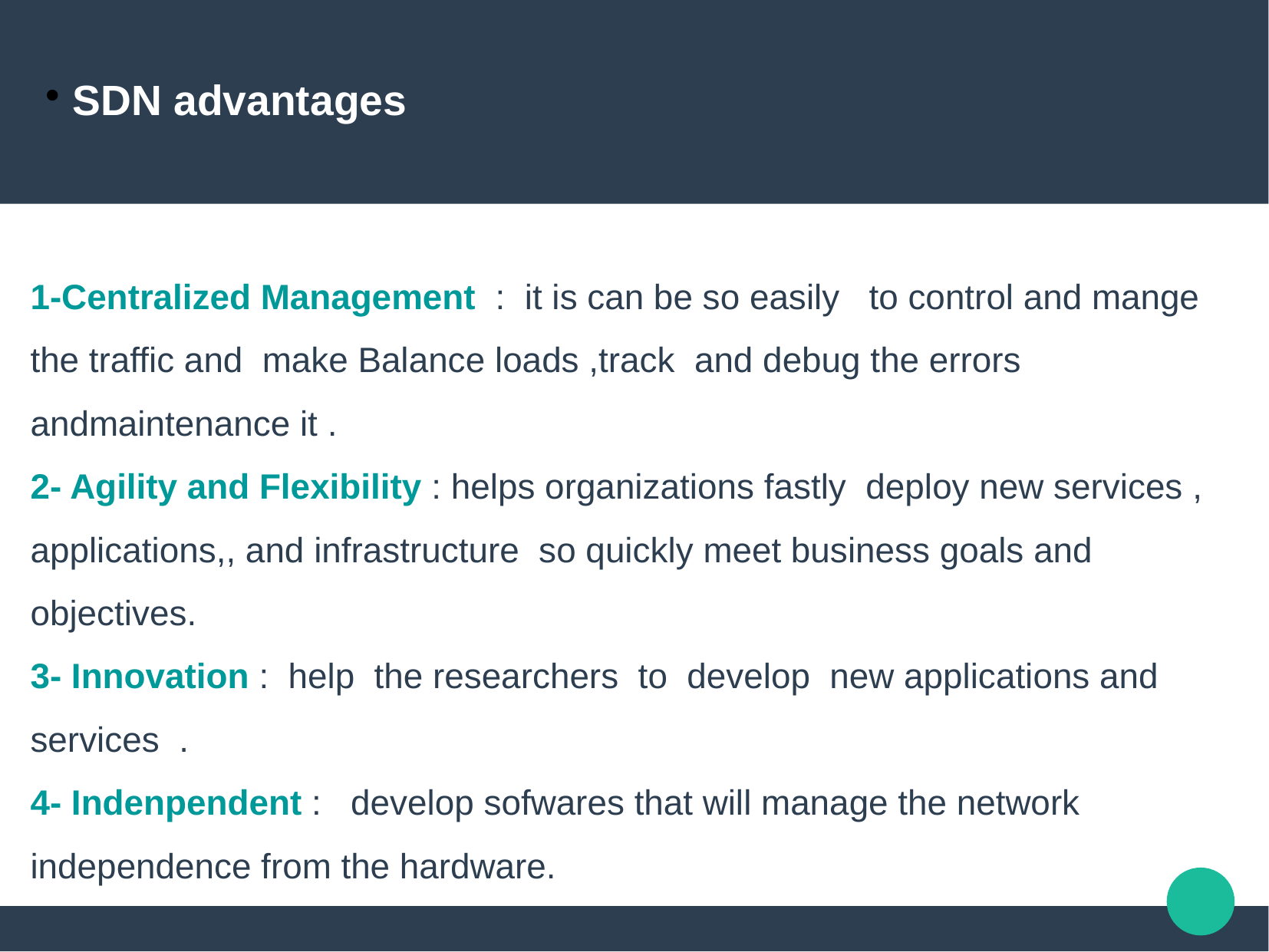

SDN advantages
1-Centralized Management  :  it is can be so easily   to control and mange the traffic and  make Balance loads ,track  and debug the errors andmaintenance it .
2- Agility and Flexibility : helps organizations fastly  deploy new services , applications,, and infrastructure  so quickly meet business goals and objectives.
3- Innovation :  help  the researchers  to  develop  new applications and services  .
4- Indenpendent :   develop sofwares that will manage the network  independence from the hardware.